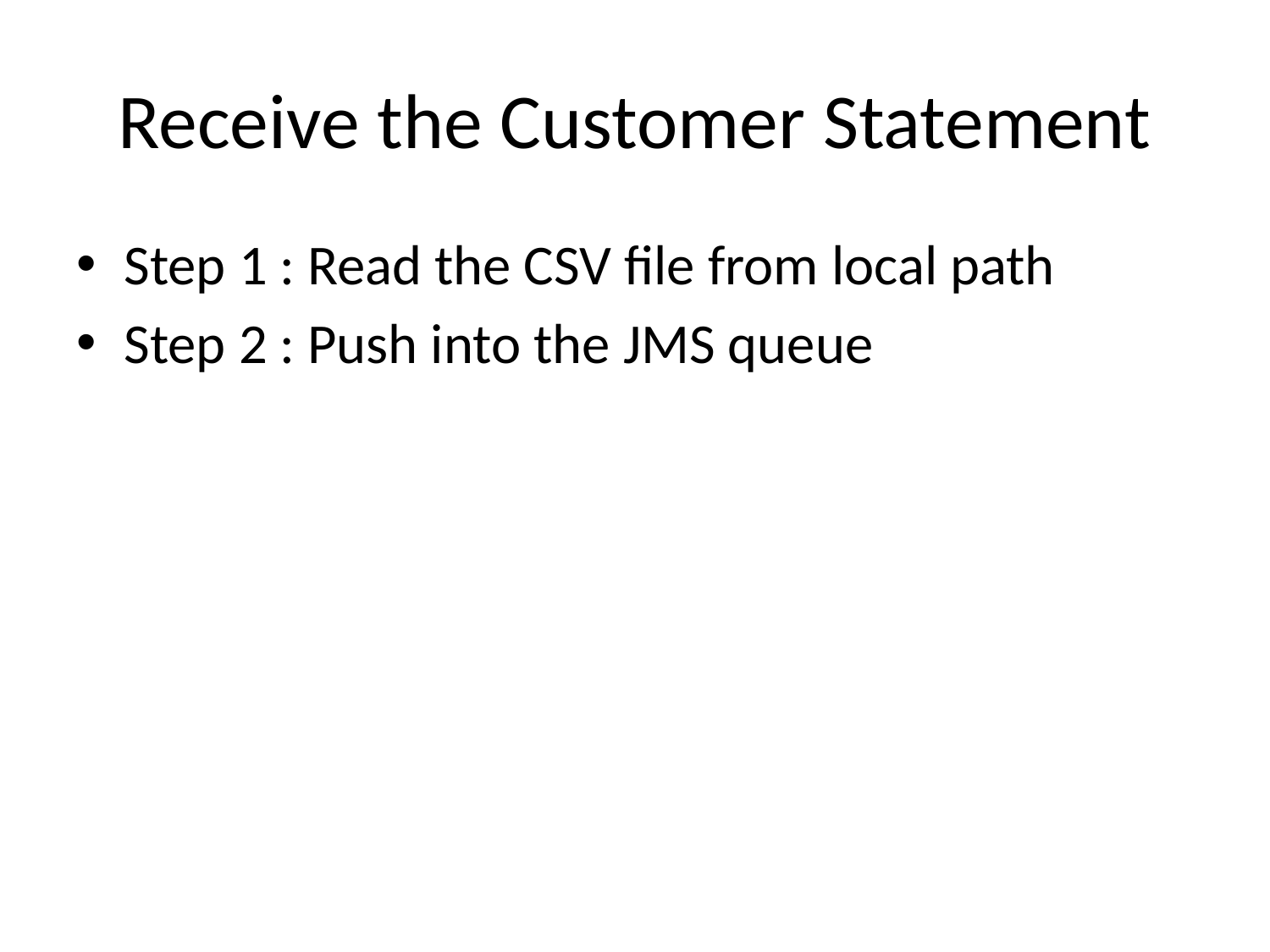

# Receive the Customer Statement
Step 1 : Read the CSV file from local path
Step 2 : Push into the JMS queue